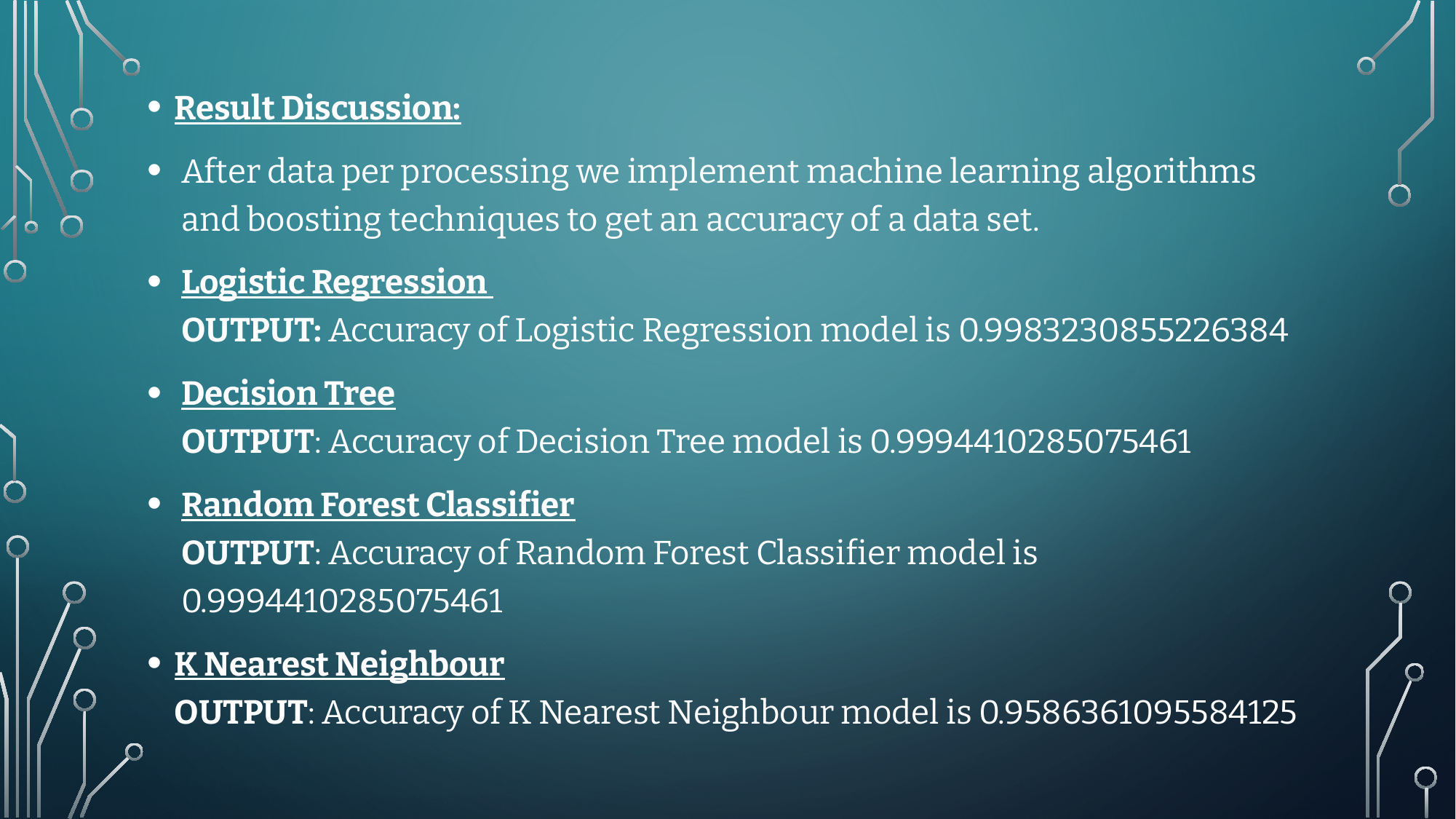

Result Discussion:
After data per processing we implement machine learning algorithms and boosting techniques to get an accuracy of a data set.
Logistic Regression
OUTPUT: Accuracy of Logistic Regression model is 0.9983230855226384
Decision Tree
OUTPUT: Accuracy of Decision Tree model is 0.9994410285075461
Random Forest Classifier
OUTPUT: Accuracy of Random Forest Classifier model is 0.9994410285075461
K Nearest Neighbour
OUTPUT: Accuracy of K Nearest Neighbour model is 0.9586361095584125